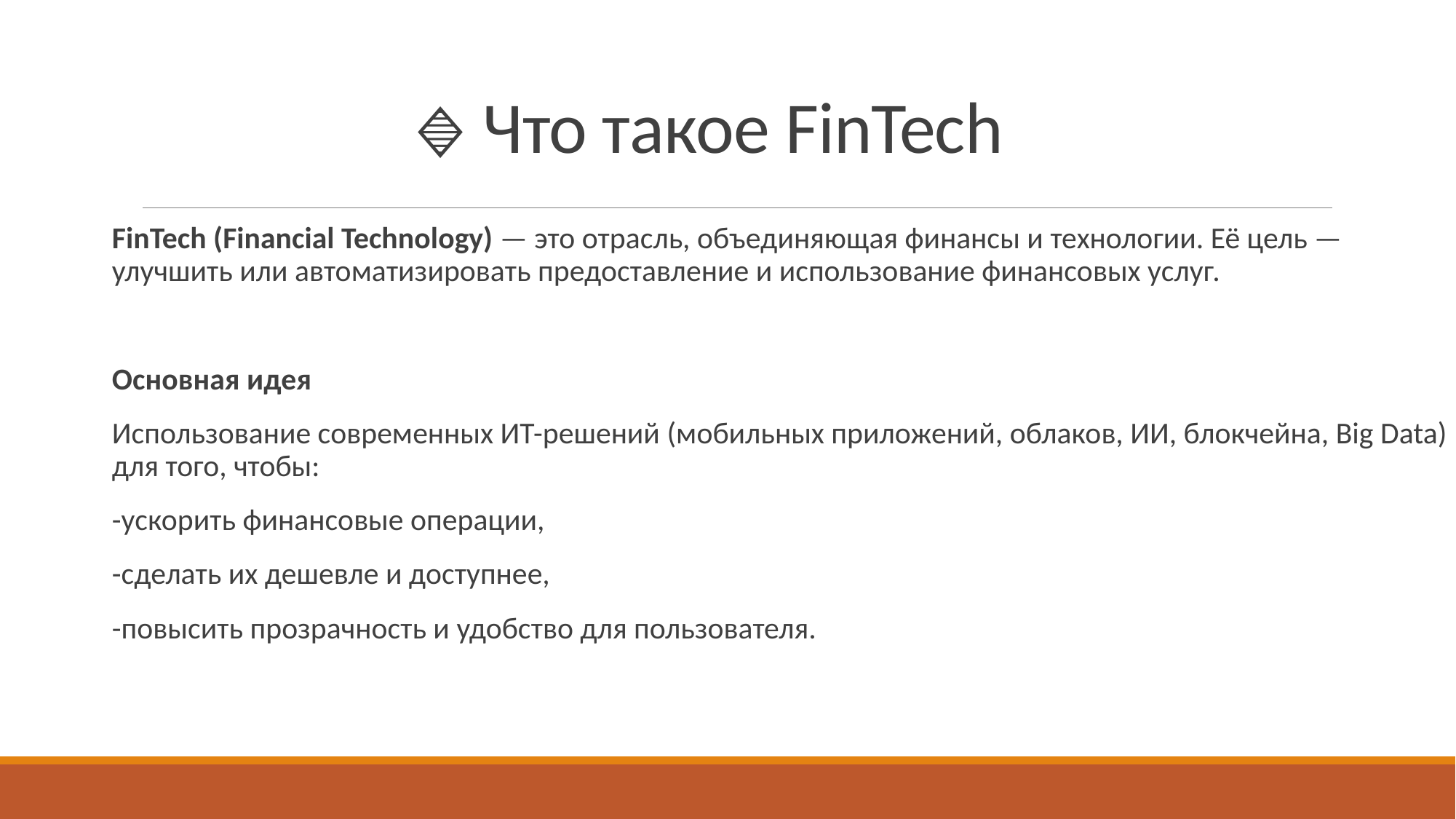

# 🔹 Что такое FinTech
FinTech (Financial Technology) — это отрасль, объединяющая финансы и технологии. Её цель — улучшить или автоматизировать предоставление и использование финансовых услуг.

Основная идея
Использование современных ИТ-решений (мобильных приложений, облаков, ИИ, блокчейна, Big Data)
для того, чтобы:
-ускорить финансовые операции,
-сделать их дешевле и доступнее,
-повысить прозрачность и удобство для пользователя.